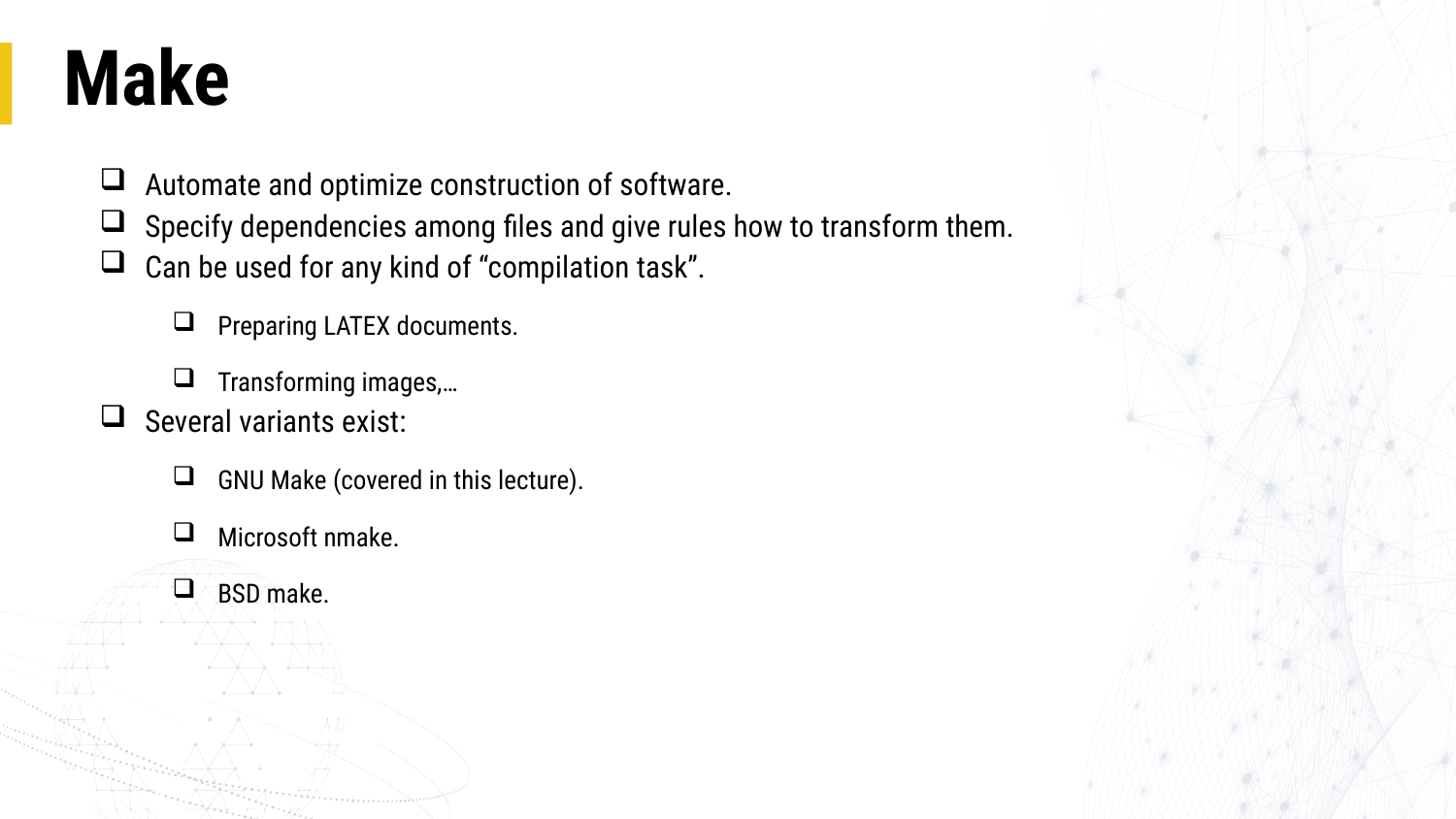

# Make
Automate and optimize construction of software.
Specify dependencies among files and give rules how to transform them.
Can be used for any kind of “compilation task”.
Preparing LATEX documents.
Transforming images,…
Several variants exist:
GNU Make (covered in this lecture).
Microsoft nmake.
BSD make.